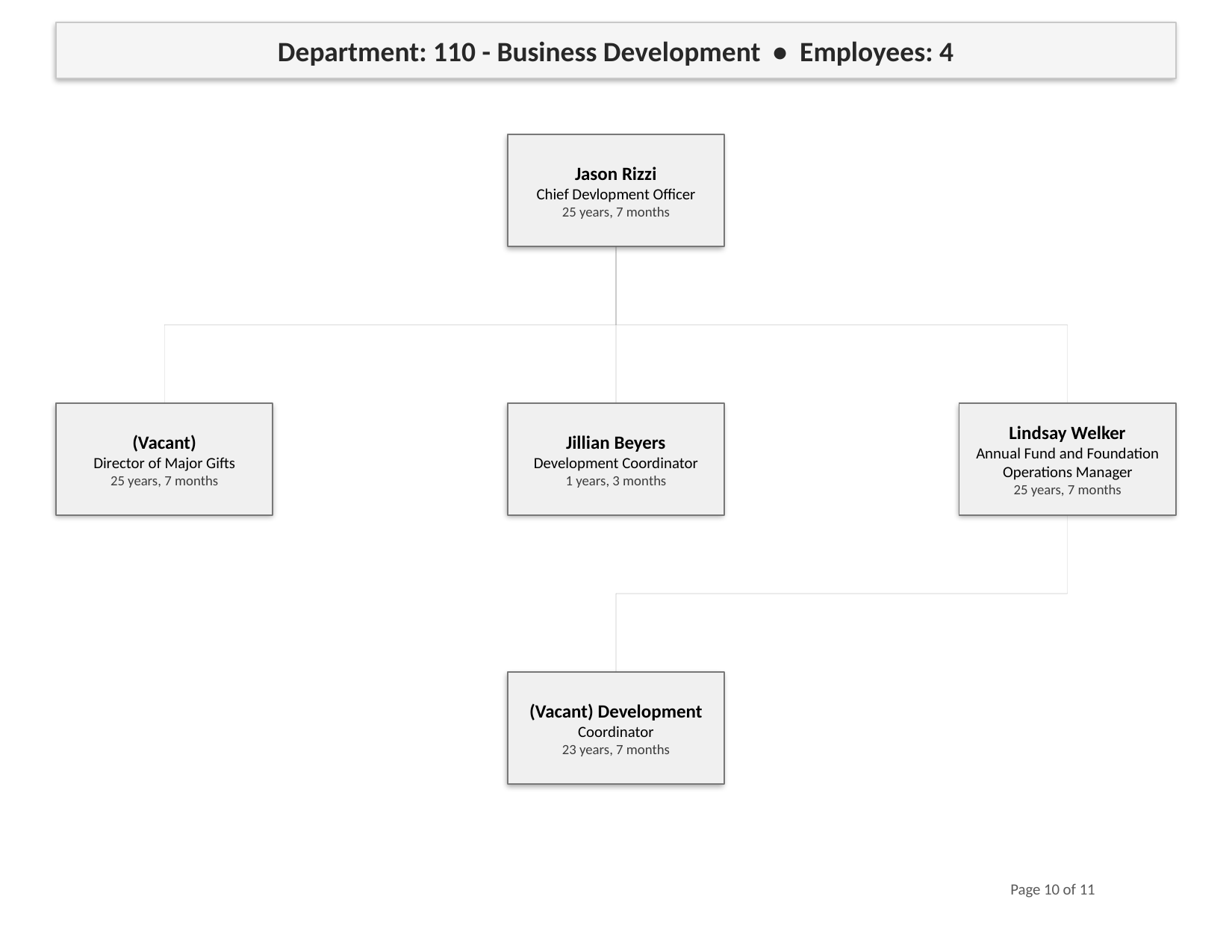

Department: 110 - Business Development  •  Employees: 4
Jason Rizzi
Chief Devlopment Officer
25 years, 7 months

(Vacant)
Director of Major Gifts
25 years, 7 months
Jillian Beyers
Development Coordinator
1 years, 3 months
Lindsay Welker
Annual Fund and Foundation Operations Manager
25 years, 7 months

(Vacant) Development
Coordinator
23 years, 7 months
Page 10 of 11